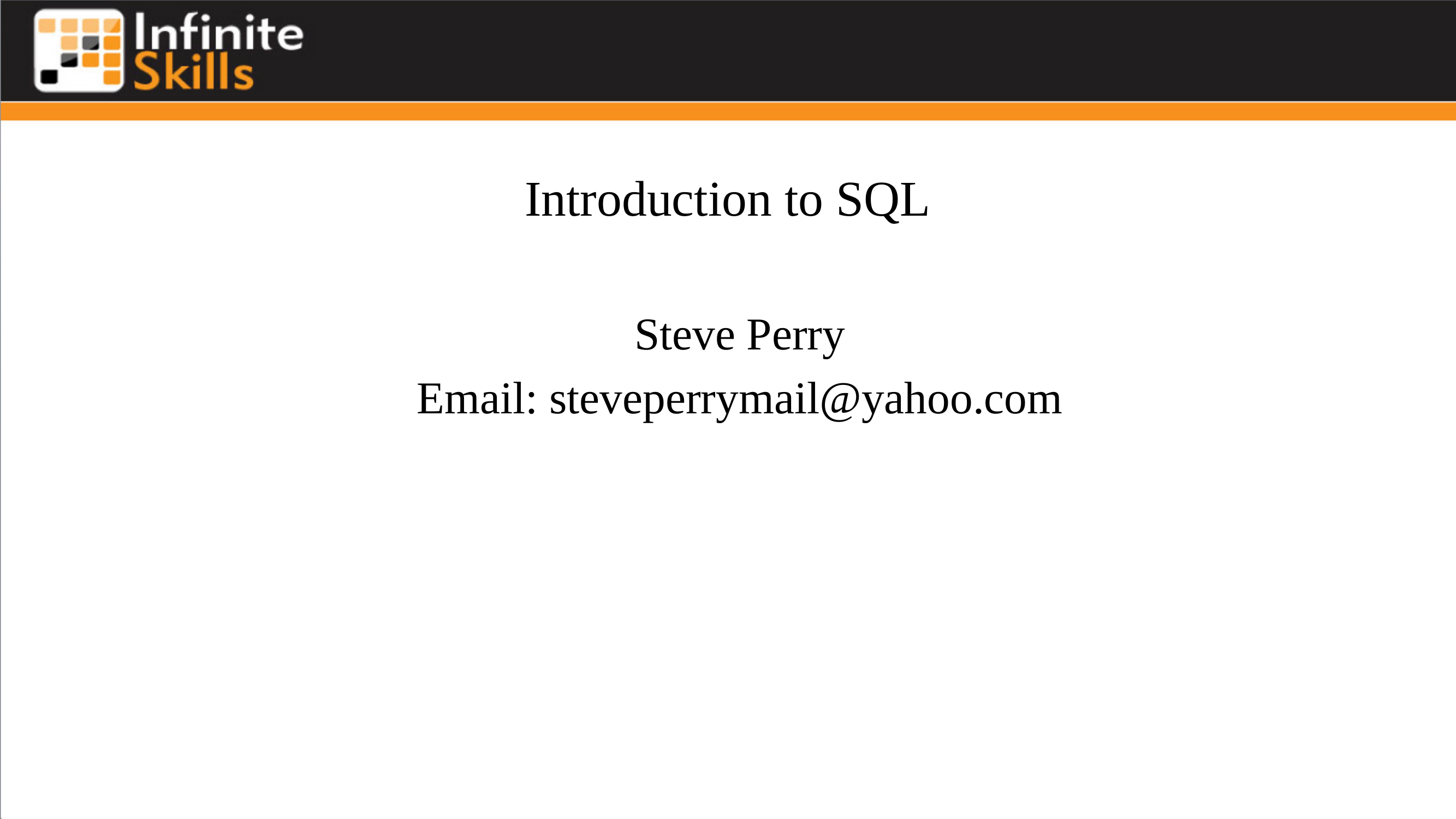

# Introduction to SQL
Steve Perry
Email: steveperrymail@yahoo.com